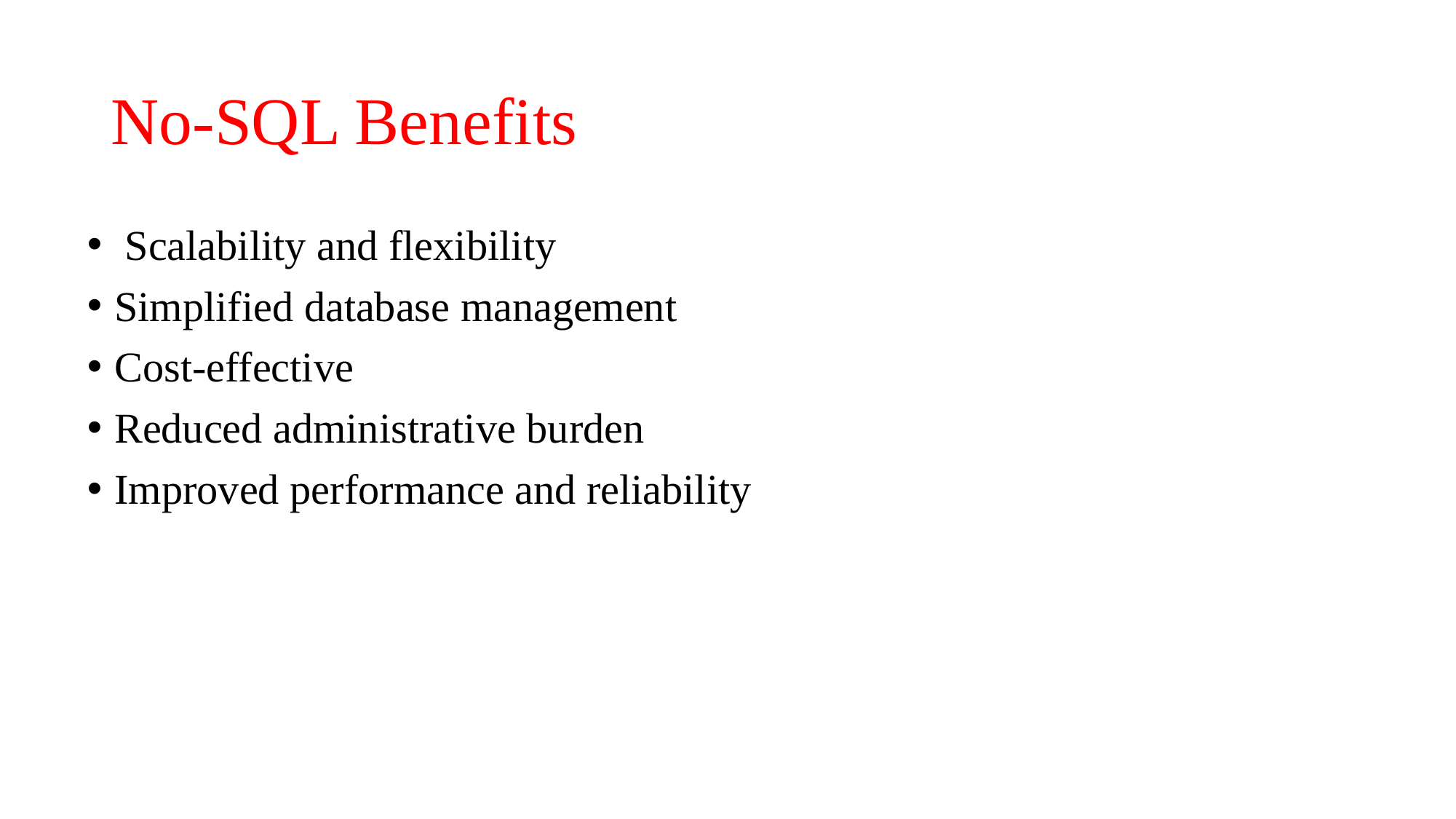

# No-SQL Benefits
 Scalability and flexibility
Simplified database management
Cost-effective
Reduced administrative burden
Improved performance and reliability